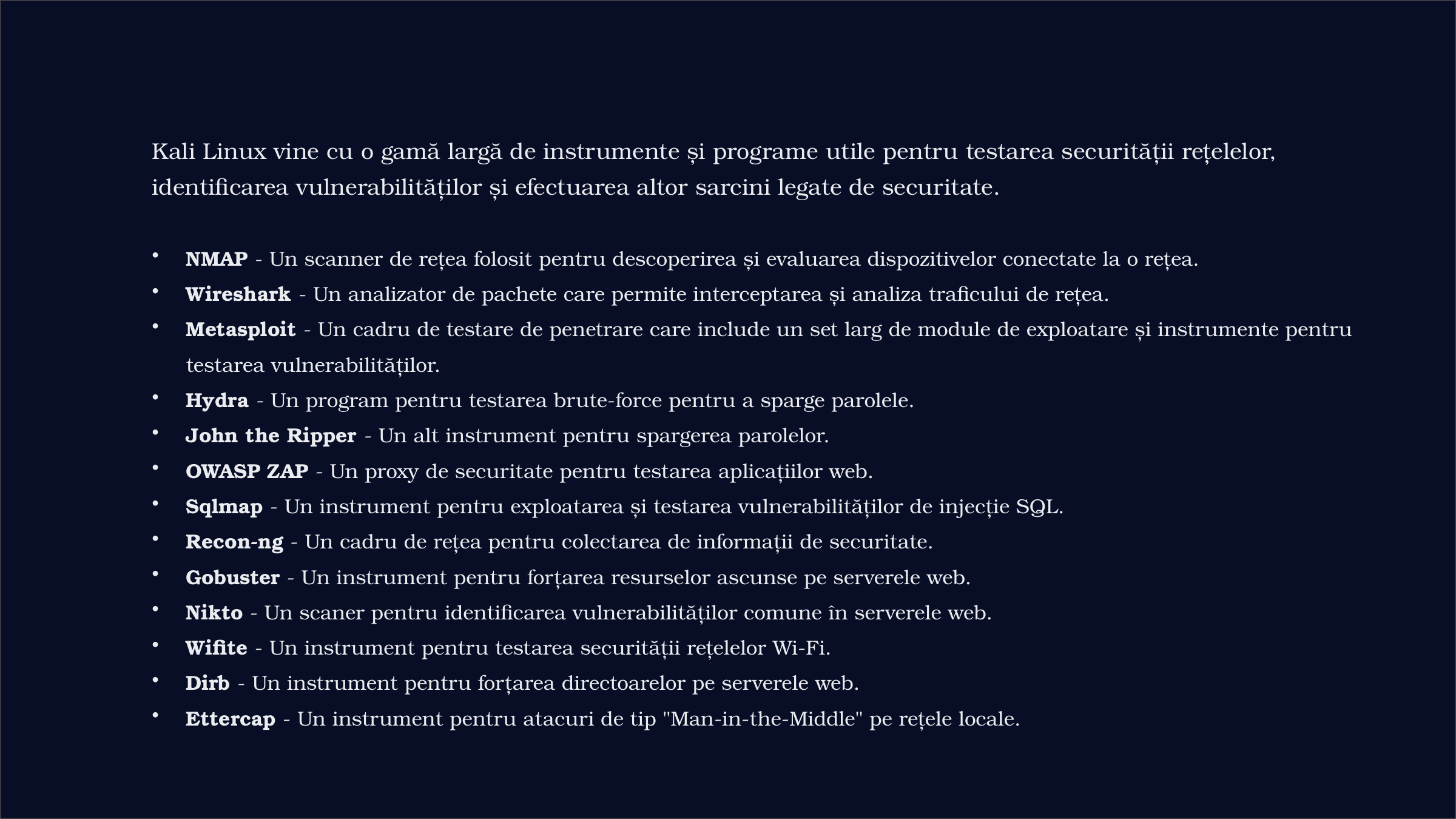

Kali Linux vine cu o gamă largă de instrumente și programe utile pentru testarea securității rețelelor,
identificarea vulnerabilităților și efectuarea altor sarcini legate de securitate.

NMAP - Un scanner de rețea folosit pentru descoperirea și evaluarea dispozitivelor conectate la o rețea.
Wireshark - Un analizator de pachete care permite interceptarea și analiza traficului de rețea.
Metasploit - Un cadru de testare de penetrare care include un set larg de module de exploatare și instrumente pentru testarea vulnerabilităților.
Hydra - Un program pentru testarea brute-force pentru a sparge parolele.
John the Ripper - Un alt instrument pentru spargerea parolelor.
OWASP ZAP - Un proxy de securitate pentru testarea aplicațiilor web.
Sqlmap - Un instrument pentru exploatarea și testarea vulnerabilităților de injecție SQL.
Recon-ng - Un cadru de rețea pentru colectarea de informații de securitate.
Gobuster - Un instrument pentru forțarea resurselor ascunse pe serverele web.
Nikto - Un scaner pentru identificarea vulnerabilităților comune în serverele web.
Wifite - Un instrument pentru testarea securității rețelelor Wi-Fi.
Dirb - Un instrument pentru forțarea directoarelor pe serverele web.
Ettercap - Un instrument pentru atacuri de tip "Man-in-the-Middle" pe rețele locale.